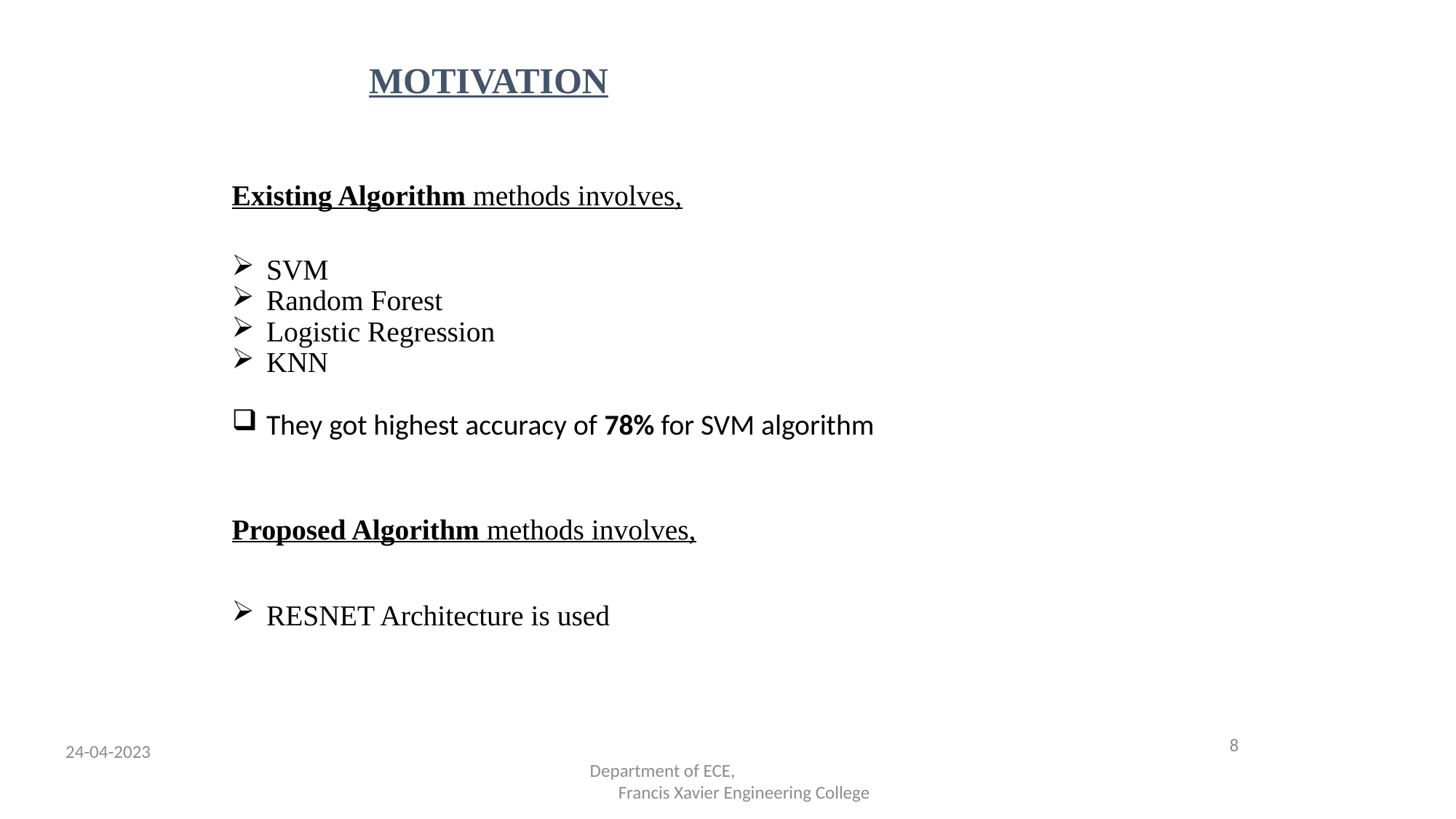

# MOTIVATION

Existing Algorithm methods involves,

SVM
Random Forest
Logistic Regression
KNN

They got highest accuracy of 78% for SVM algorithm

Proposed Algorithm methods involves,

RESNET Architecture is used
8
24-04-2023
Department of ECE,
        Francis Xavier Engineering College